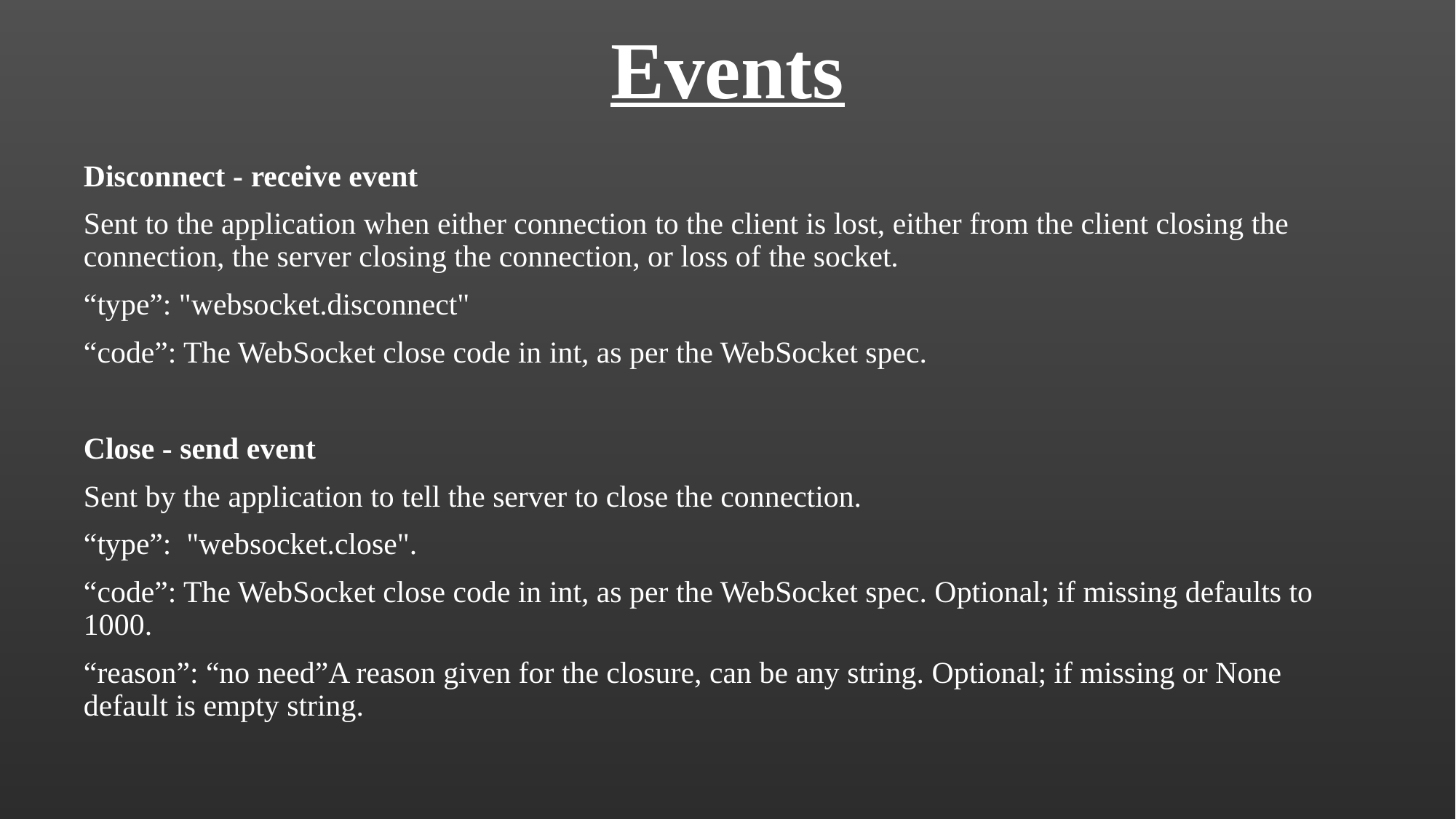

# Events
Disconnect - receive event
Sent to the application when either connection to the client is lost, either from the client closing the connection, the server closing the connection, or loss of the socket.
“type”: "websocket.disconnect"
“code”: The WebSocket close code in int, as per the WebSocket spec.

Close - send event
Sent by the application to tell the server to close the connection.
“type”:  "websocket.close".
“code”: The WebSocket close code in int, as per the WebSocket spec. Optional; if missing defaults to 1000.
“reason”: “no need”A reason given for the closure, can be any string. Optional; if missing or None default is empty string.